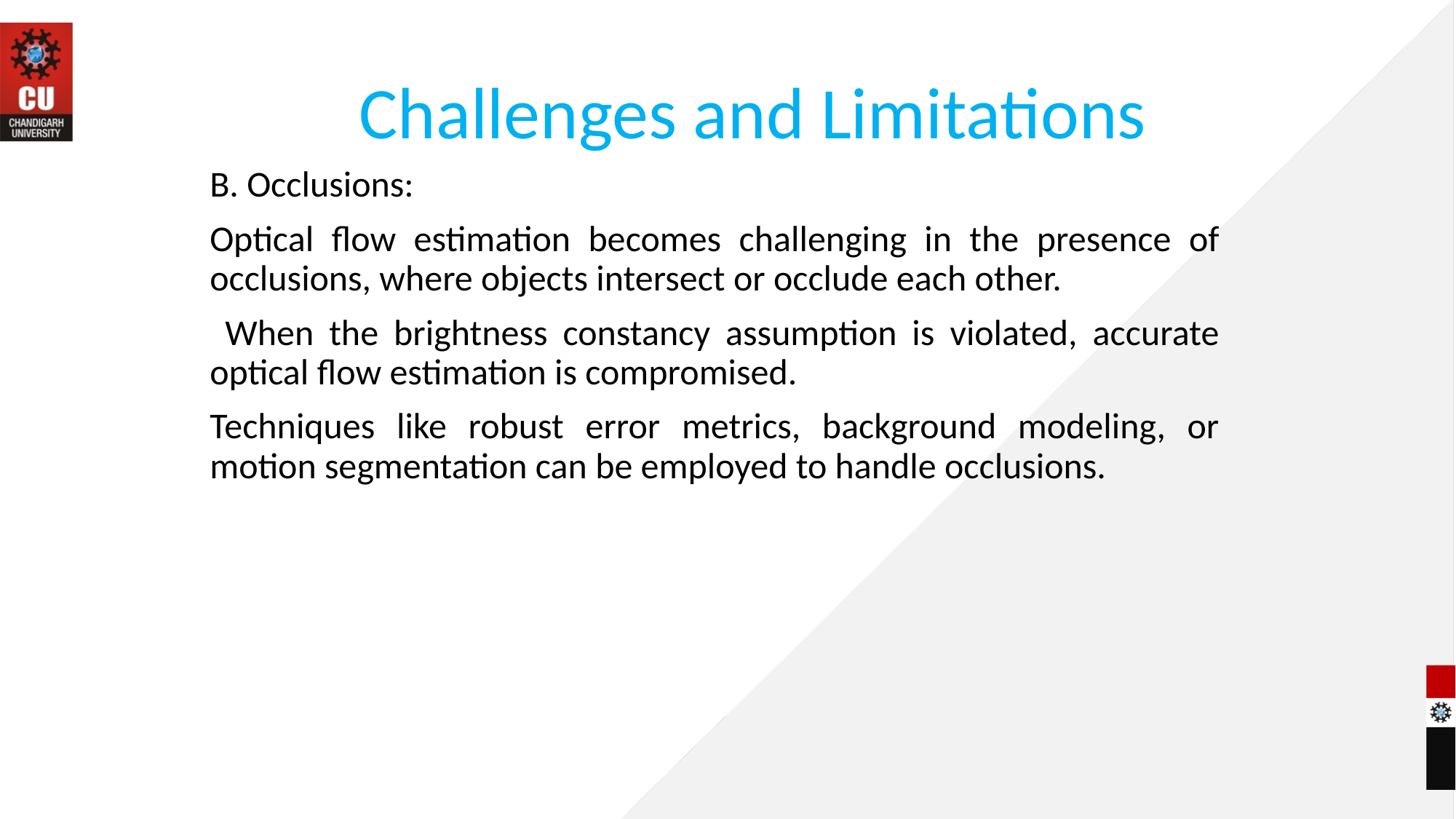

# Challenges and Limitations
B. Occlusions:
Optical flow estimation becomes challenging in the presence of occlusions, where objects intersect or occlude each other.
 When the brightness constancy assumption is violated, accurate optical flow estimation is compromised.
Techniques like robust error metrics, background modeling, or motion segmentation can be employed to handle occlusions.